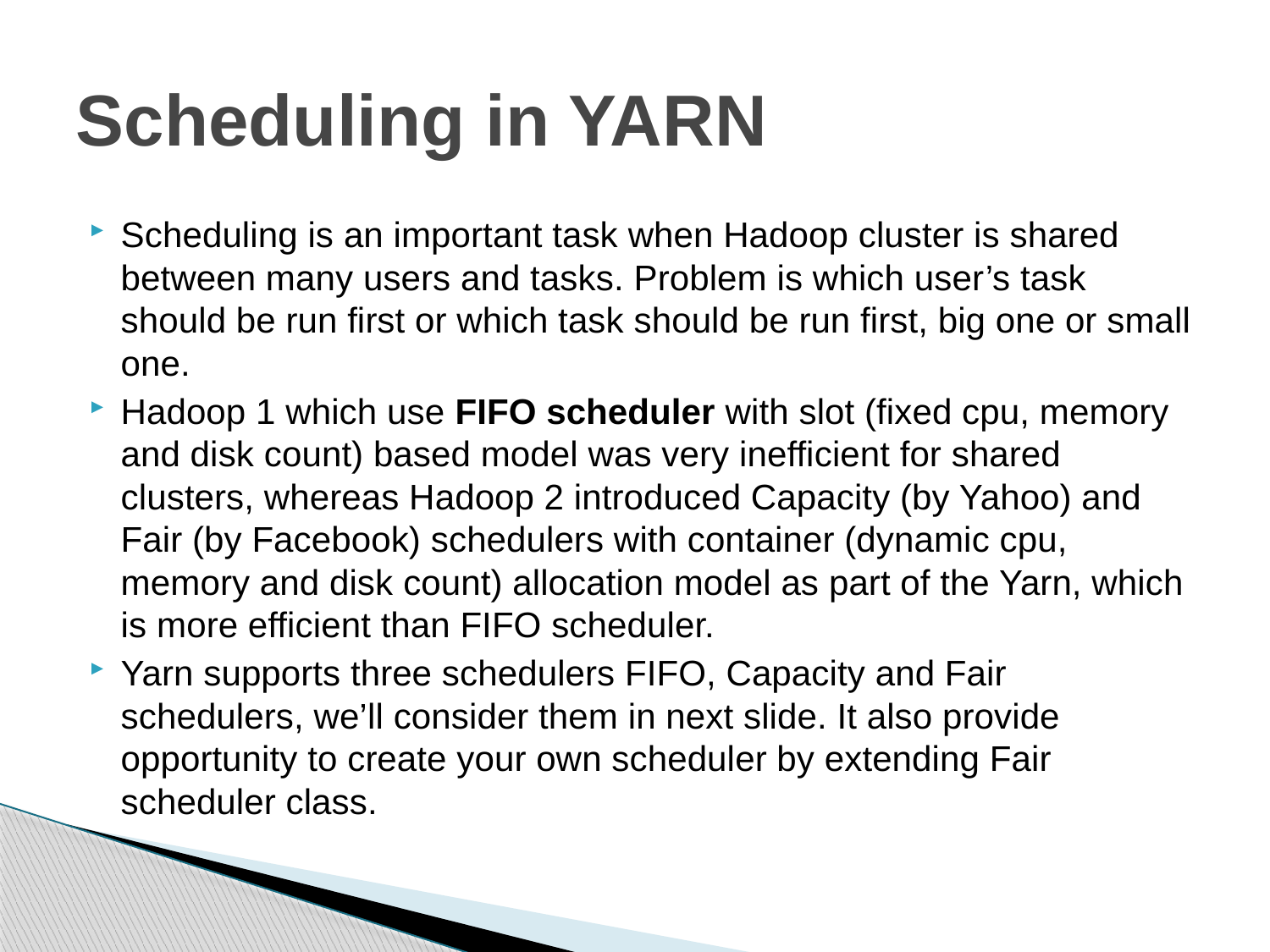

# Scheduling in YARN
Scheduling is an important task when Hadoop cluster is shared between many users and tasks. Problem is which user’s task should be run first or which task should be run first, big one or small one.
Hadoop 1 which use FIFO scheduler with slot (fixed cpu, memory and disk count) based model was very inefficient for shared clusters, whereas Hadoop 2 introduced Capacity (by Yahoo) and Fair (by Facebook) schedulers with container (dynamic cpu, memory and disk count) allocation model as part of the Yarn, which is more efficient than FIFO scheduler.
Yarn supports three schedulers FIFO, Capacity and Fair schedulers, we’ll consider them in next slide. It also provide opportunity to create your own scheduler by extending Fair scheduler class.